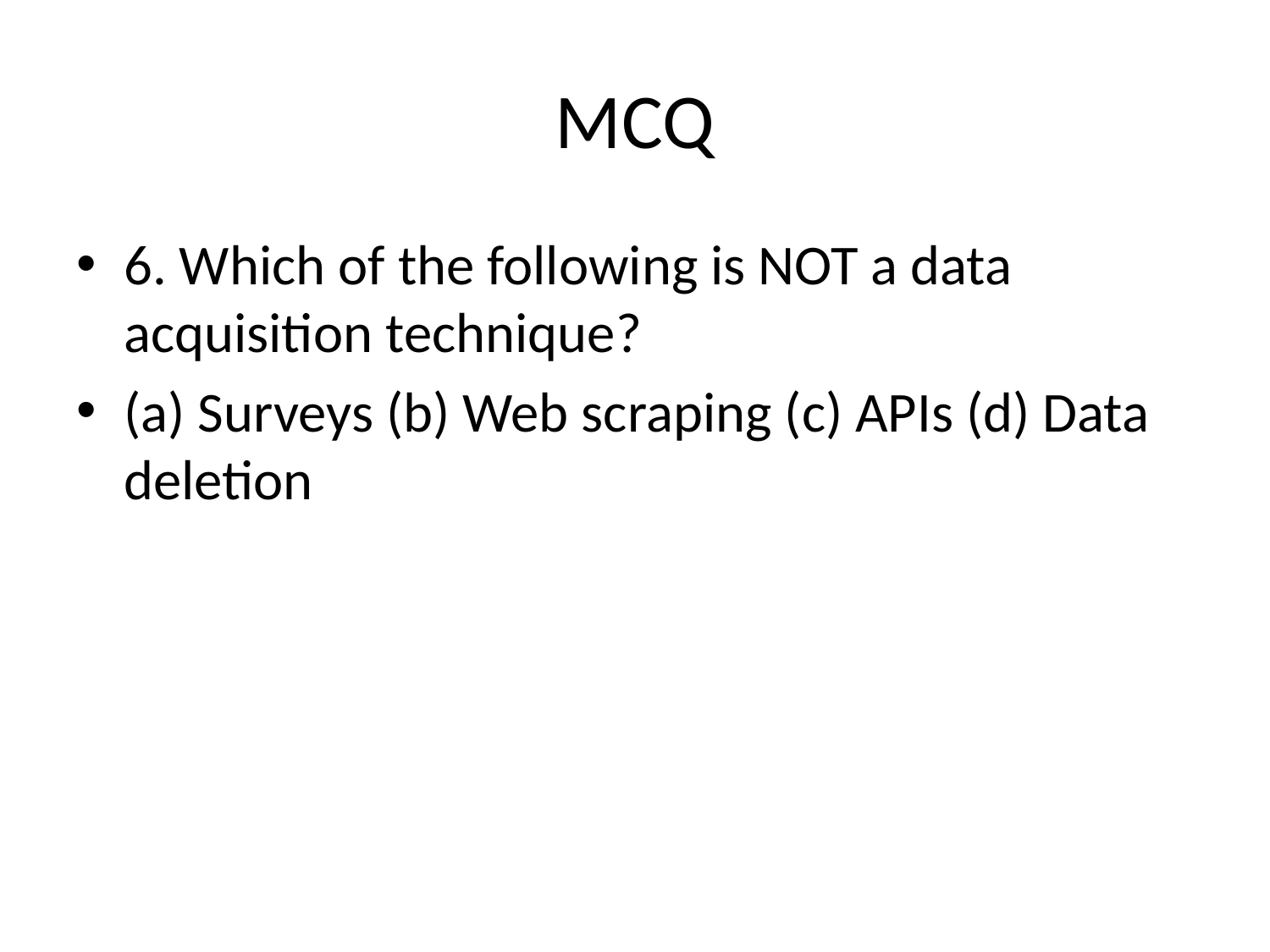

# MCQ
6. Which of the following is NOT a data acquisition technique?
(a) Surveys (b) Web scraping (c) APIs (d) Data deletion